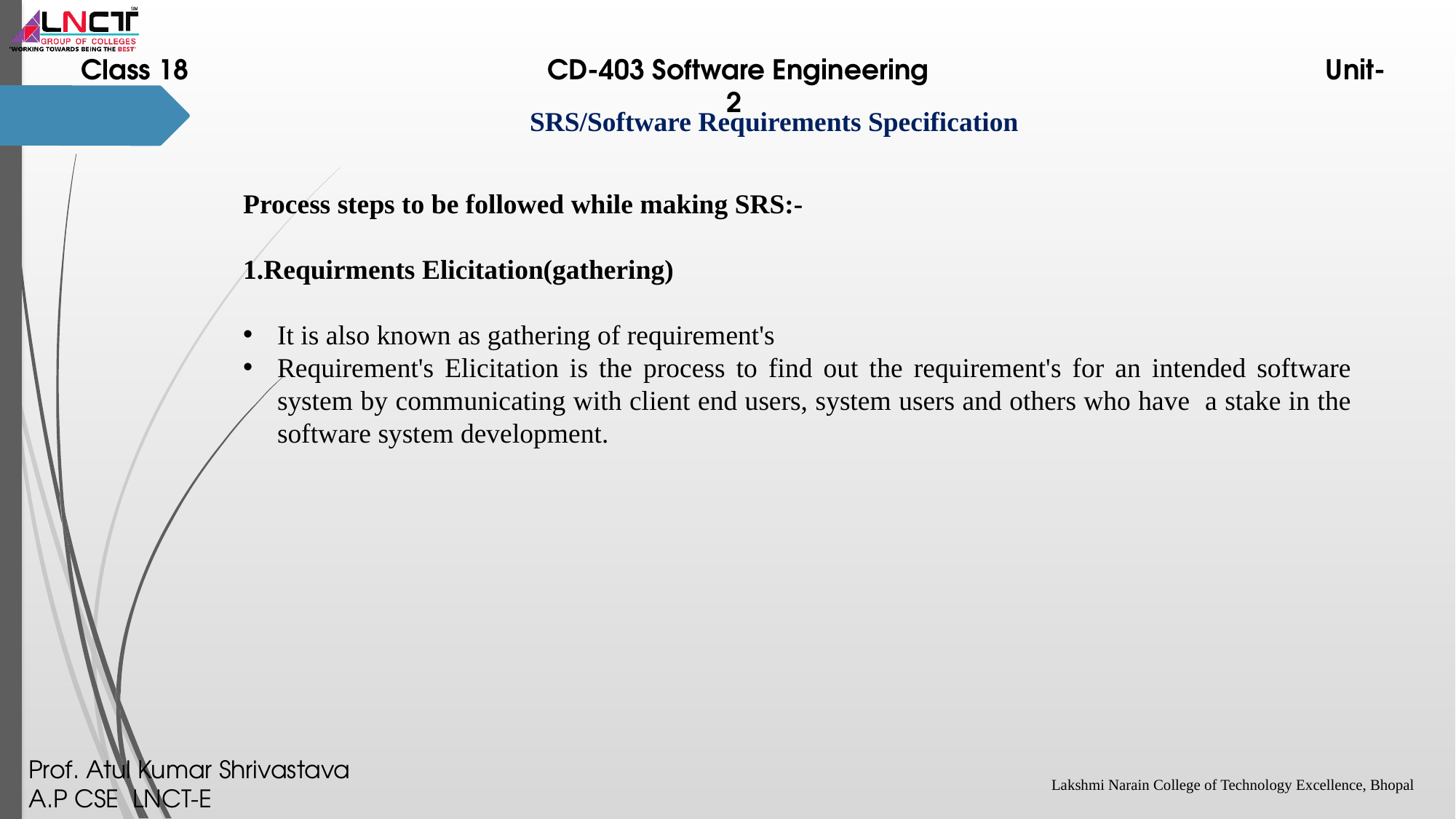

Process steps to be followed while making SRS:-

1.Requirments Elicitation(gathering)

It is also known as gathering of requirement's
Requirement's Elicitation is the process to find out the requirement's for an intended software system by communicating with client end users, system users and others who have  a stake in the software system development.